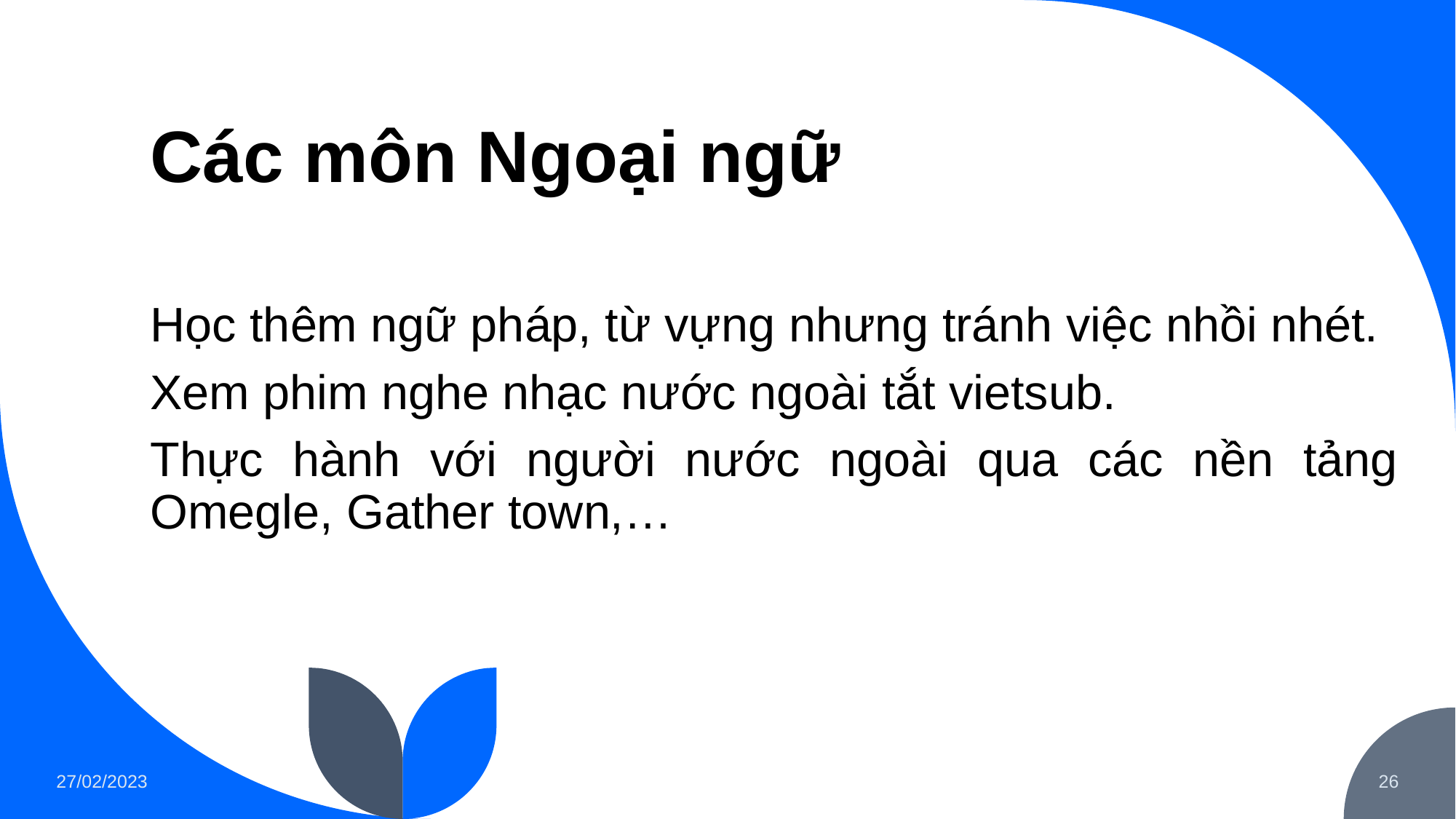

# Các môn Ngoại ngữ

Học thêm ngữ pháp, từ vựng nhưng tránh việc nhồi nhét.
Xem phim nghe nhạc nước ngoài tắt vietsub.
Thực hành với người nước ngoài qua các nền tảng Omegle, Gather town,…

27/02/2023
26